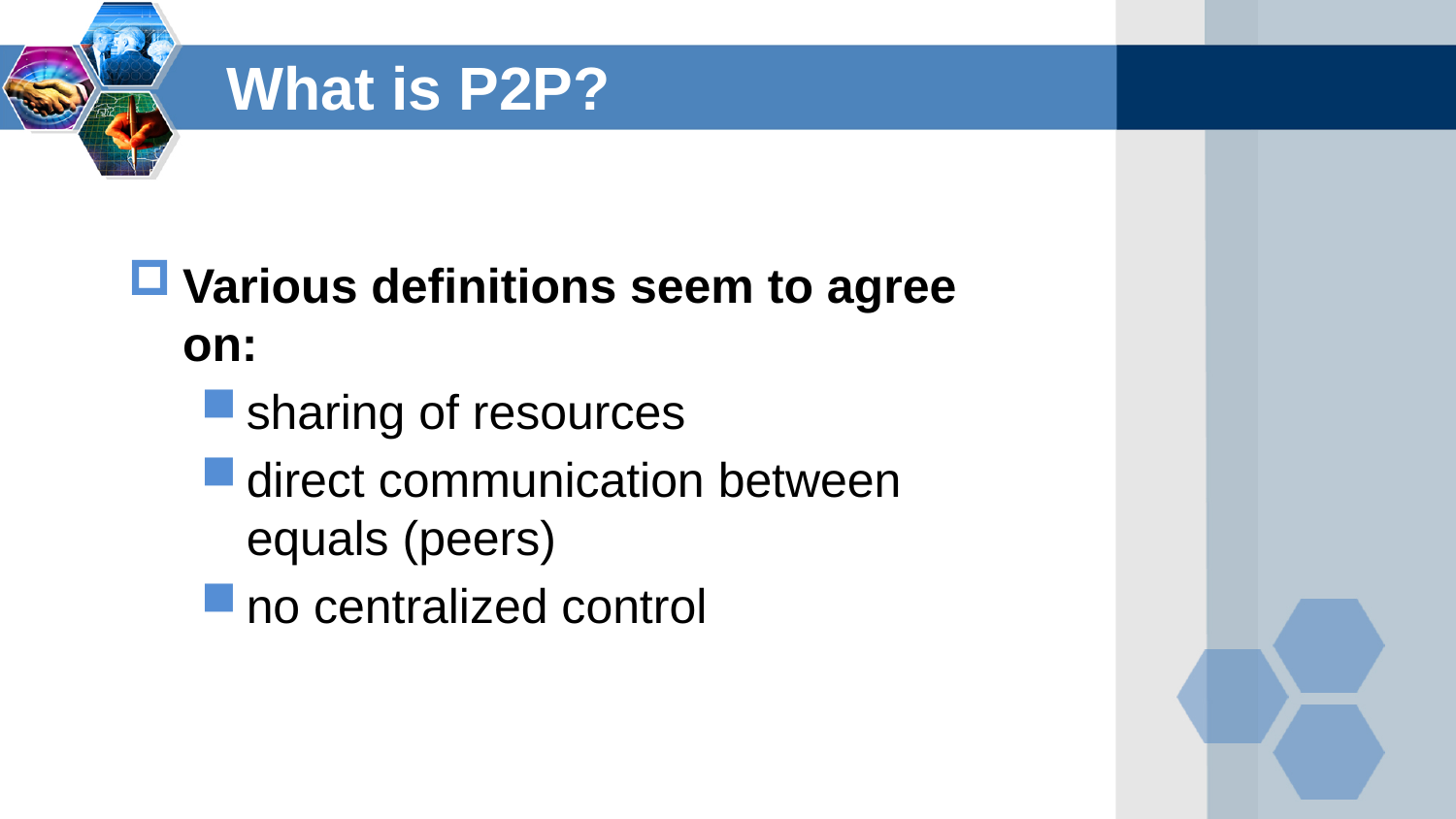

What is P2P?

Various definitions seem to agree on:
sharing of resources
direct communication between equals (peers)
no centralized control